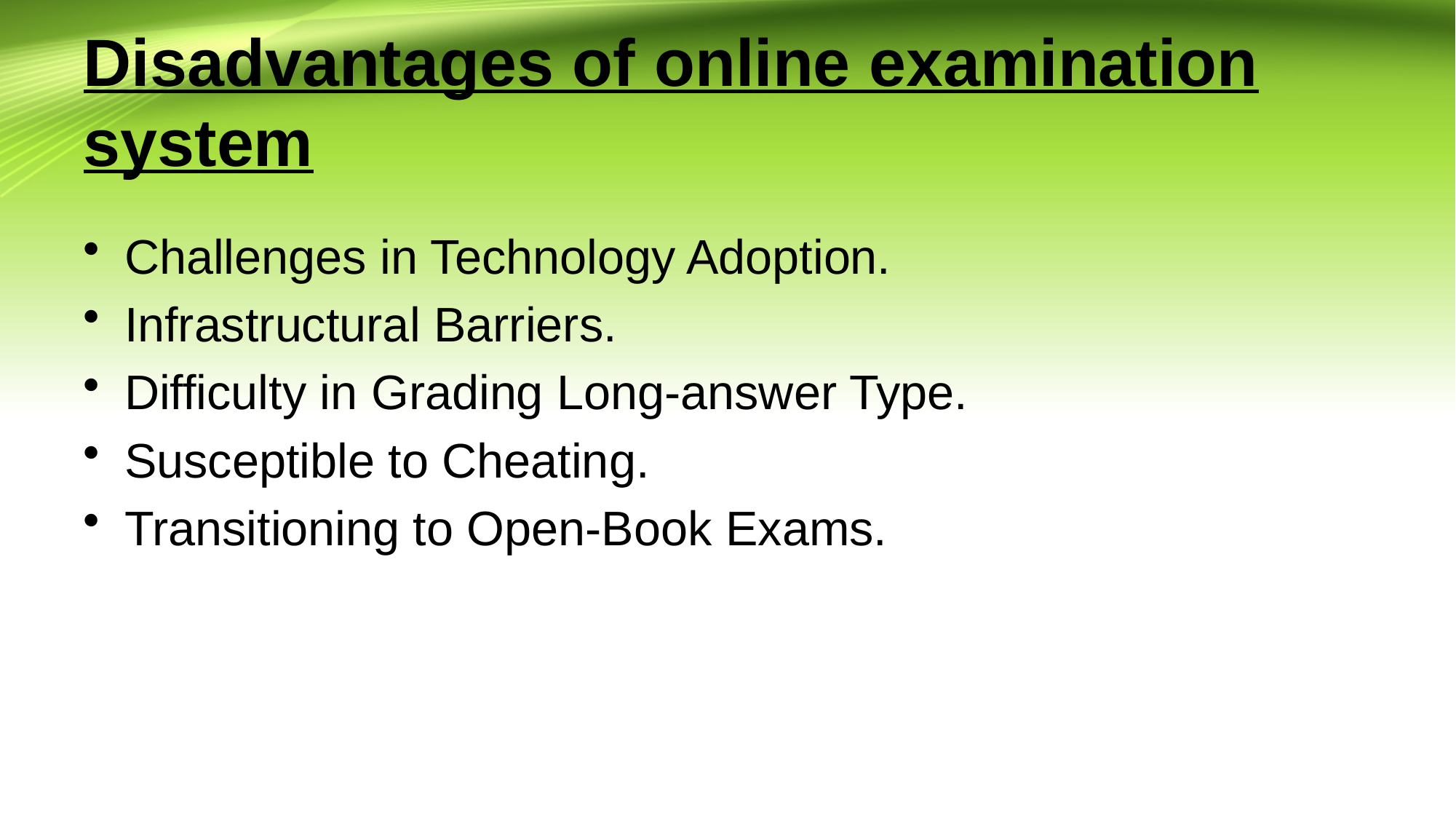

# Disadvantages of online examination system
Challenges in Technology Adoption.
Infrastructural Barriers.
Difficulty in Grading Long-answer Type.
Susceptible to Cheating.
Transitioning to Open-Book Exams.